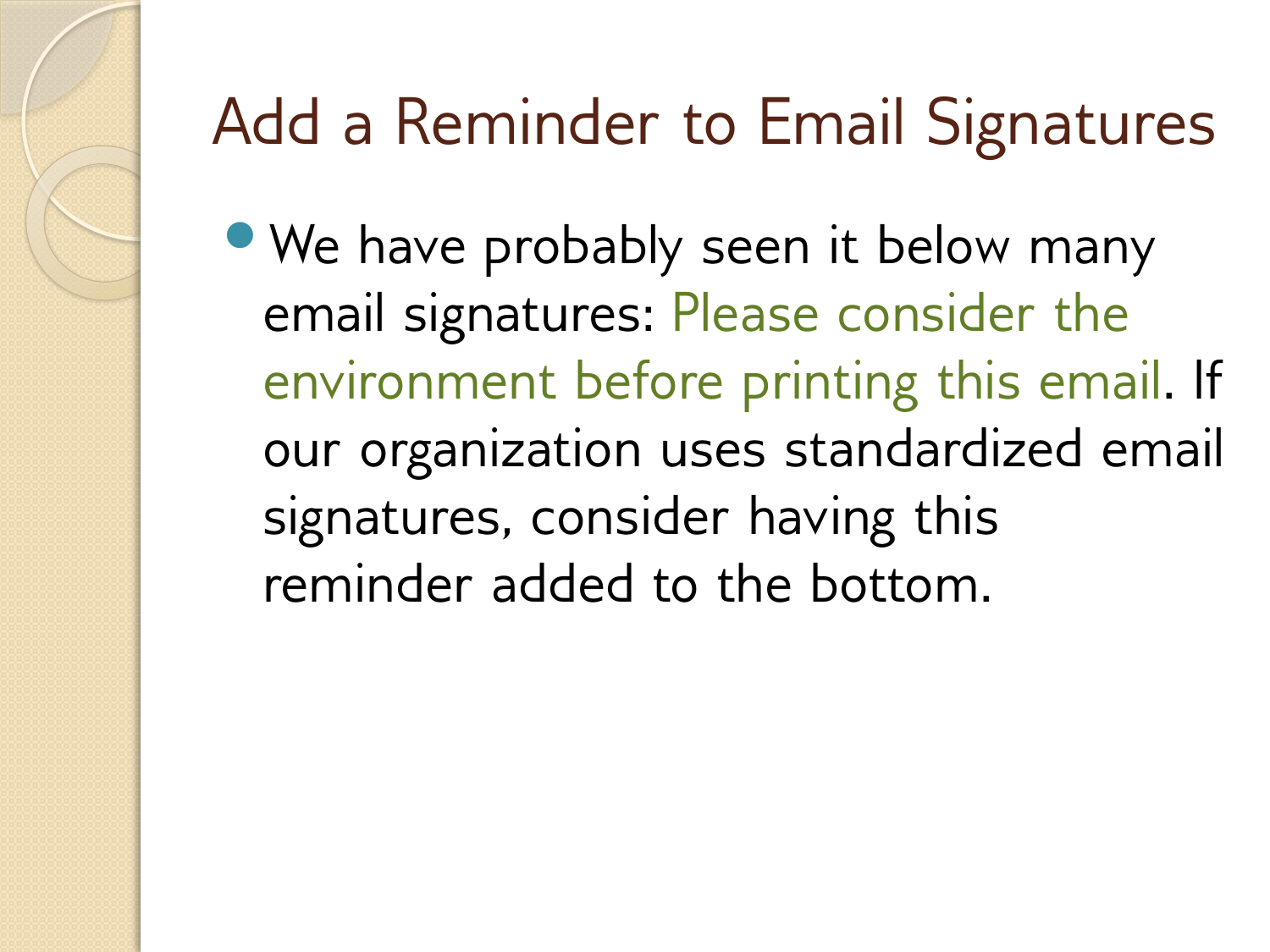

# Add a Reminder to Email Signatures
We have probably seen it below many email signatures: Please consider the environment before printing this email. If our organization uses standardized email signatures, consider having this reminder added to the bottom.